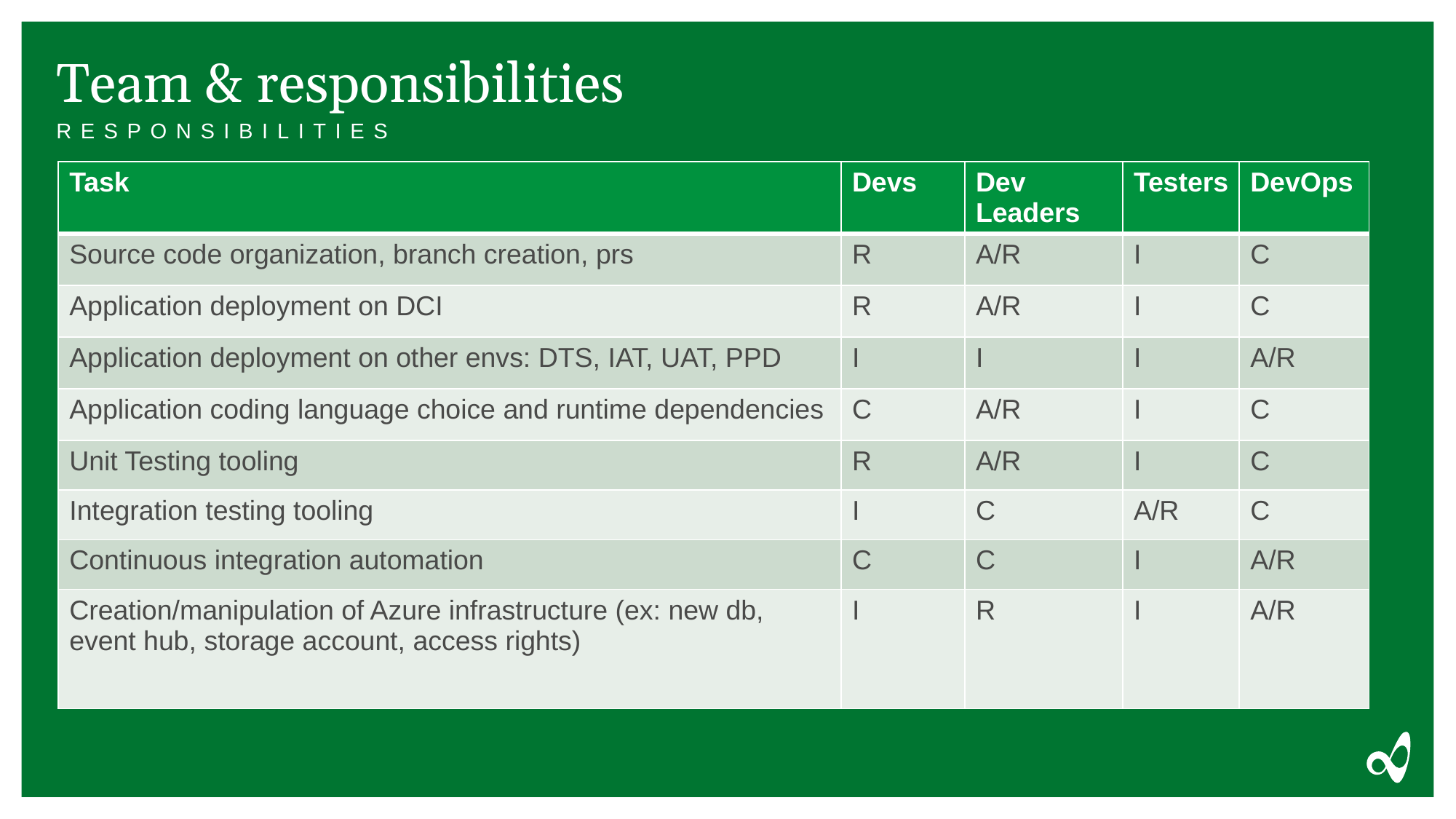

# Team & responsibilities
Responsibilities
| Task | Devs | Dev Leaders | Testers | DevOps |
| --- | --- | --- | --- | --- |
| Source code organization, branch creation, prs | R | A/R | I | C |
| Application deployment on DCI | R | A/R | I | C |
| Application deployment on other envs: DTS, IAT, UAT, PPD | I | I | I | A/R |
| Application coding language choice and runtime dependencies | C | A/R | I | C |
| Unit Testing tooling | R | A/R | I | C |
| Integration testing tooling | I | C | A/R | C |
| Continuous integration automation | C | C | I | A/R |
| Creation/manipulation of Azure infrastructure (ex: new db, event hub, storage account, access rights) | I | R | I | A/R |